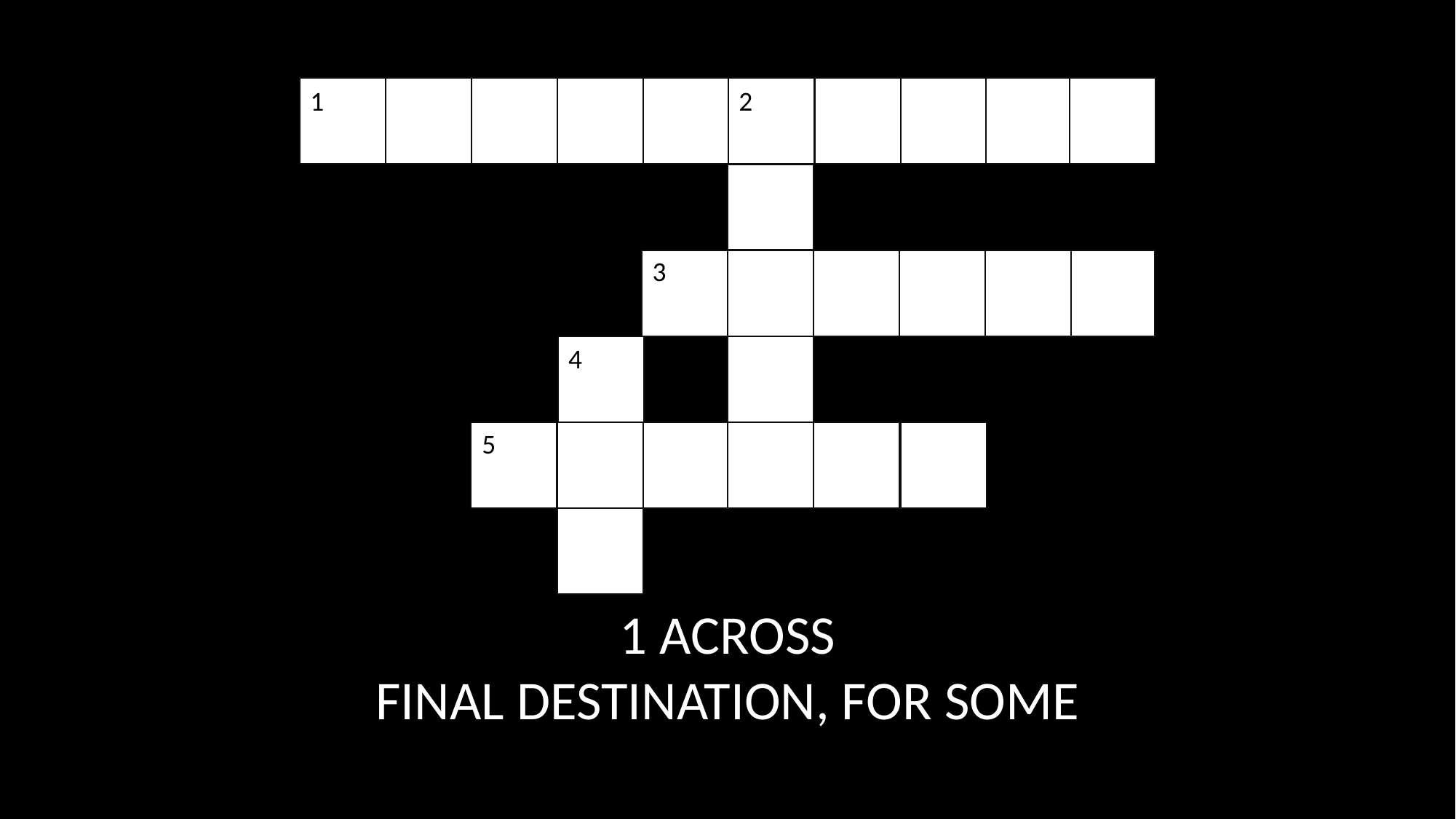

1

2

3

4
5

1 ACROSS
FINAL DESTINATION, FOR SOME